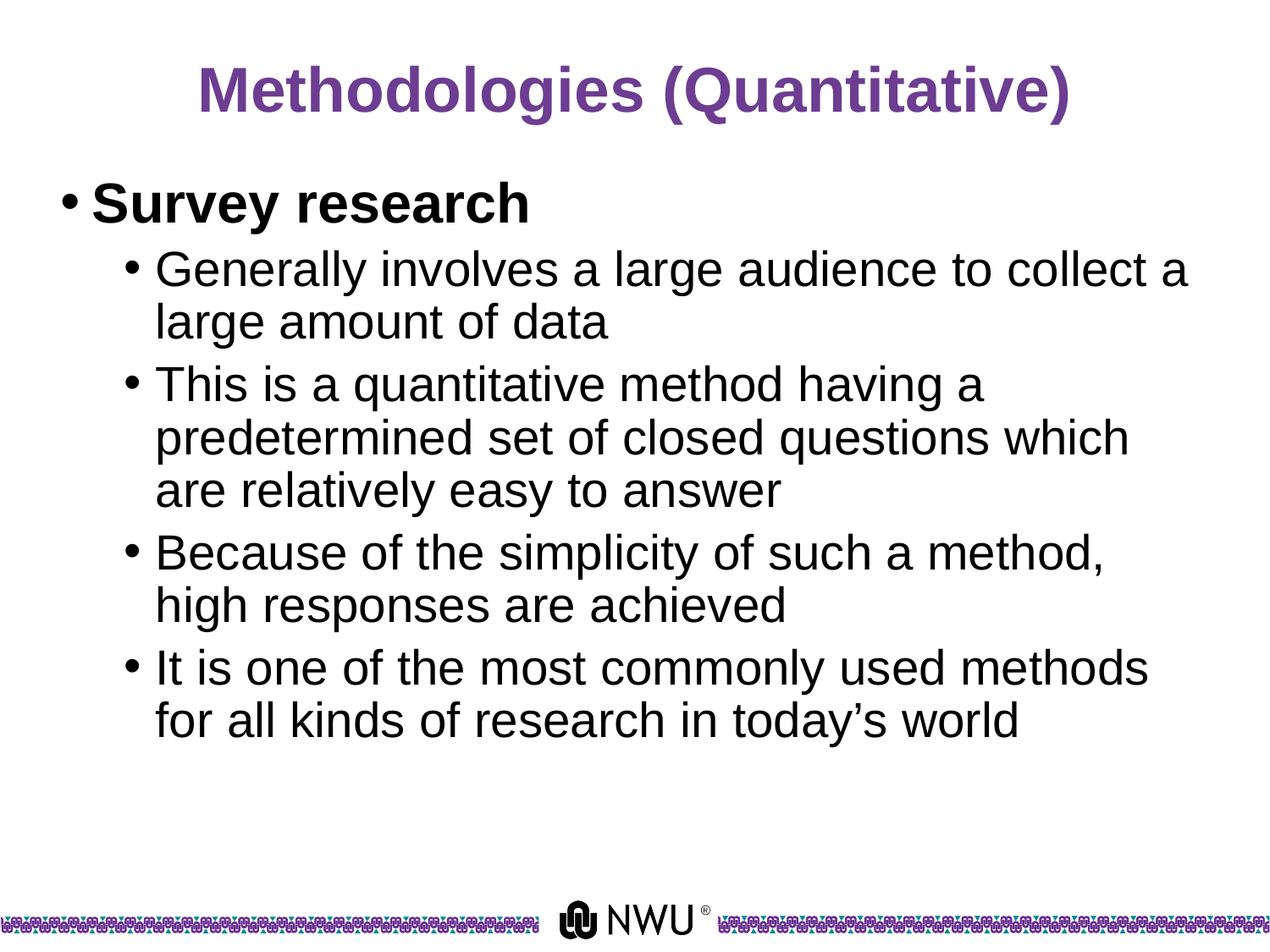

# Methodologies (Quantitative)
Survey research
Generally involves a large audience to collect a large amount of data
This is a quantitative method having a predetermined set of closed questions which are relatively easy to answer
Because of the simplicity of such a method, high responses are achieved
It is one of the most commonly used methods for all kinds of research in today’s world